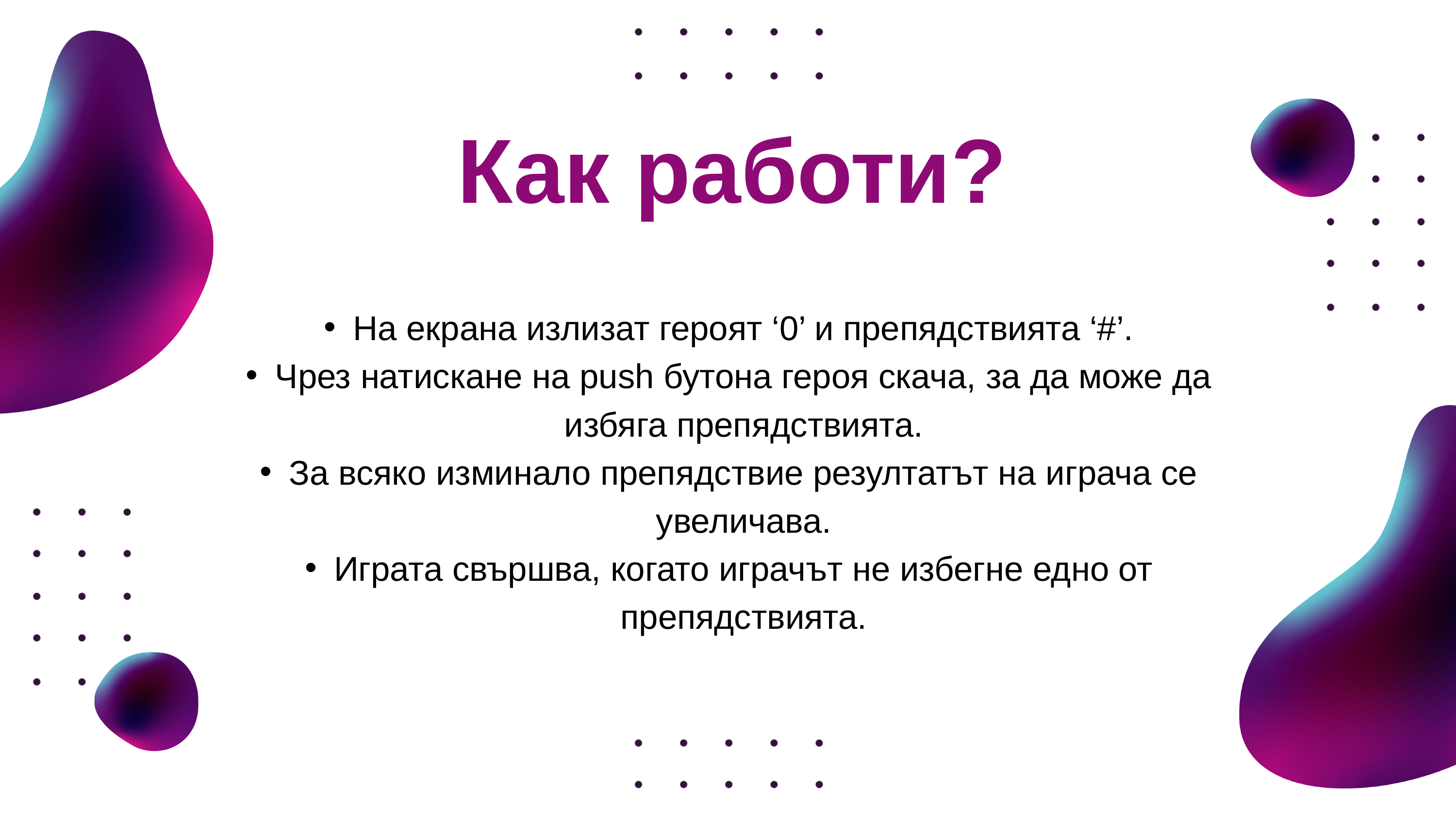

Как работи?

На екрана излизат героят ‘0’ и препядствията ‘#’.
Чрез натискане на push бутона героя скача, за да може да избяга препядствията.
За всяко изминало препядствие резултатът на играча се увеличава.
Играта свършва, когато играчът не избегне едно от препядствията.